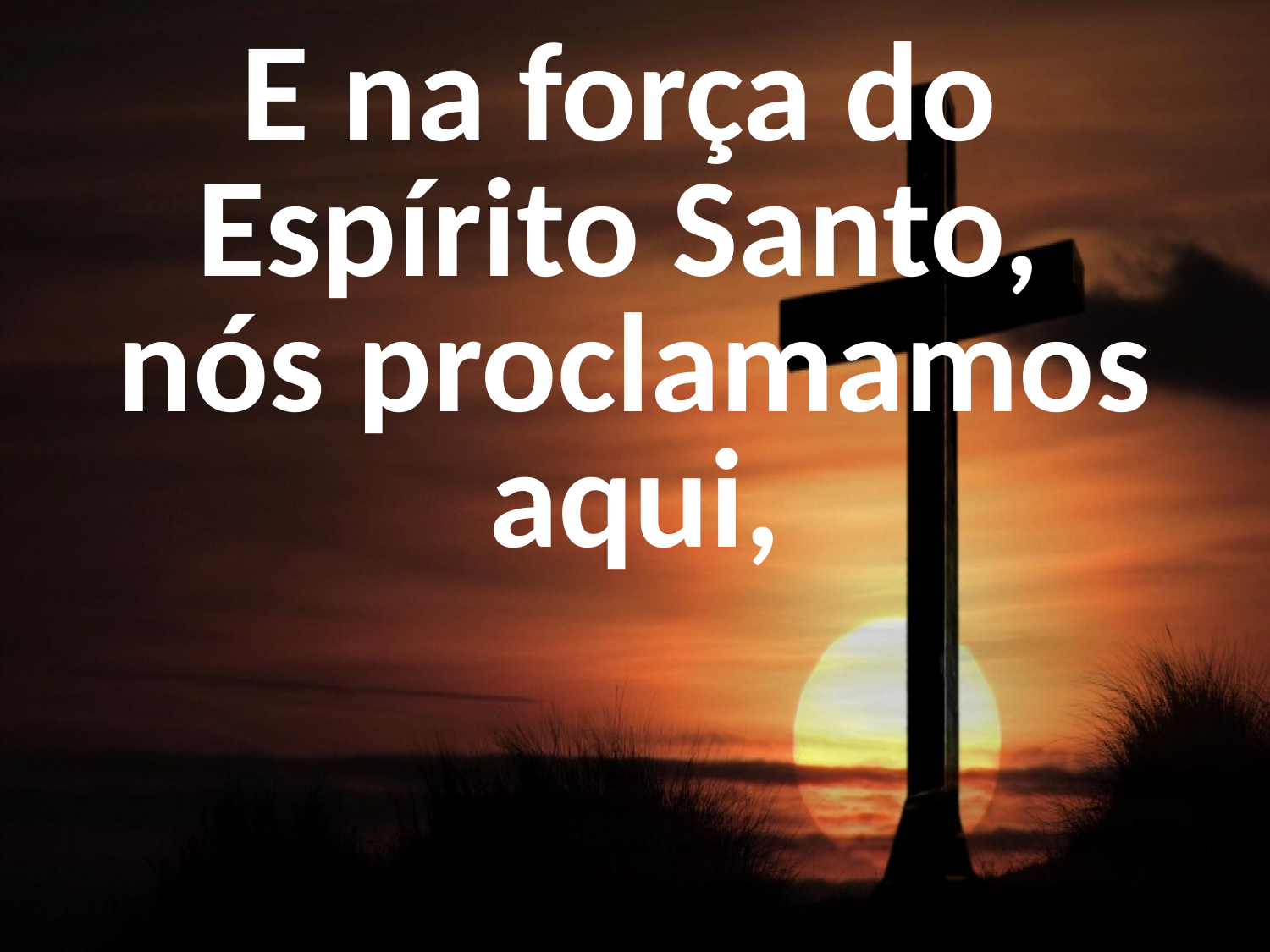

E na força do
Espírito Santo,
nós proclamamos aqui,